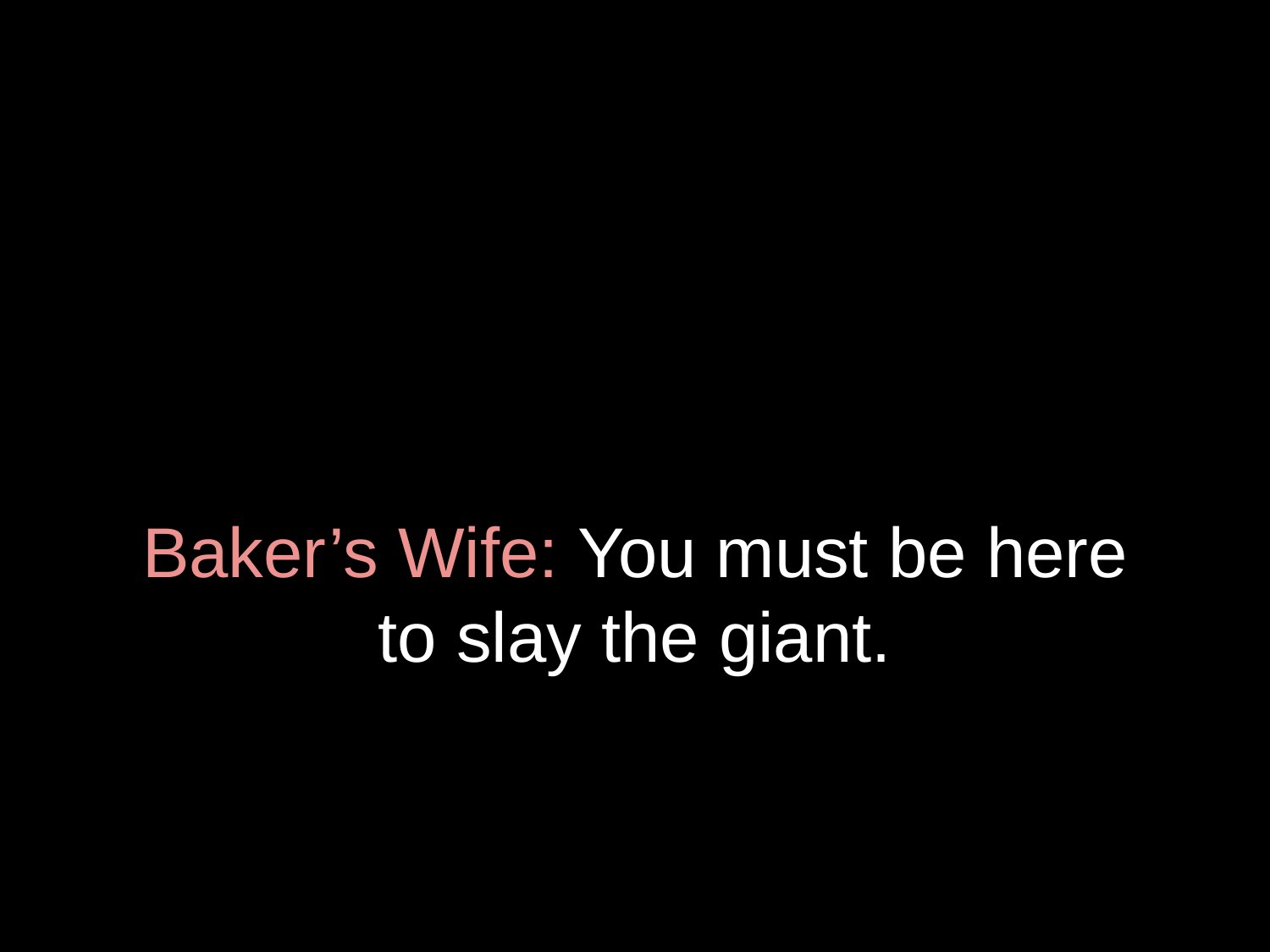

# Baker’s Wife: You must be here to slay the giant.